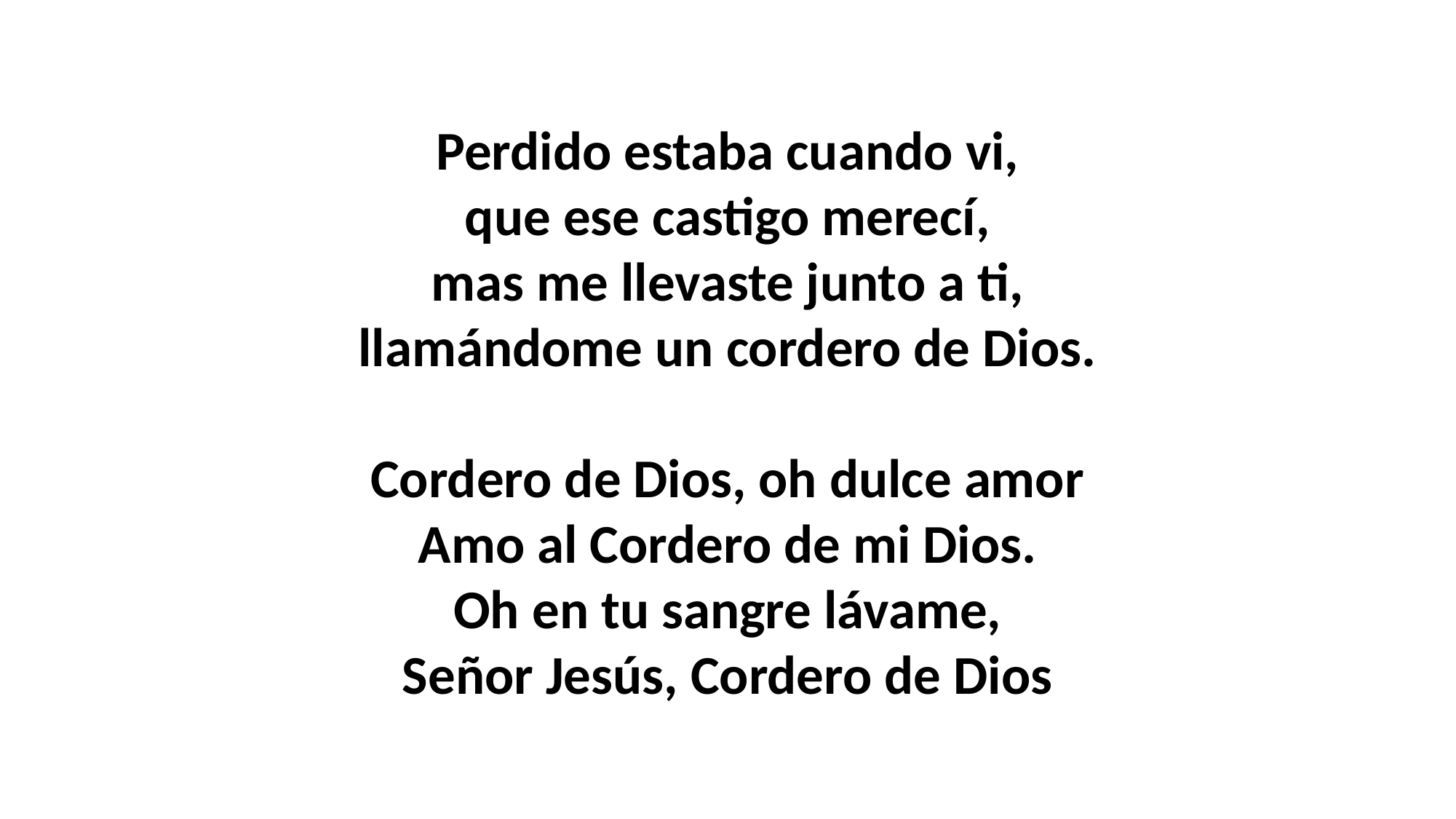

Perdido estaba cuando vi,
que ese castigo merecí,
mas me llevaste junto a ti,
llamándome un cordero de Dios.

Cordero de Dios, oh dulce amor
Amo al Cordero de mi Dios.
Oh en tu sangre lávame,
Señor Jesús, Cordero de Dios